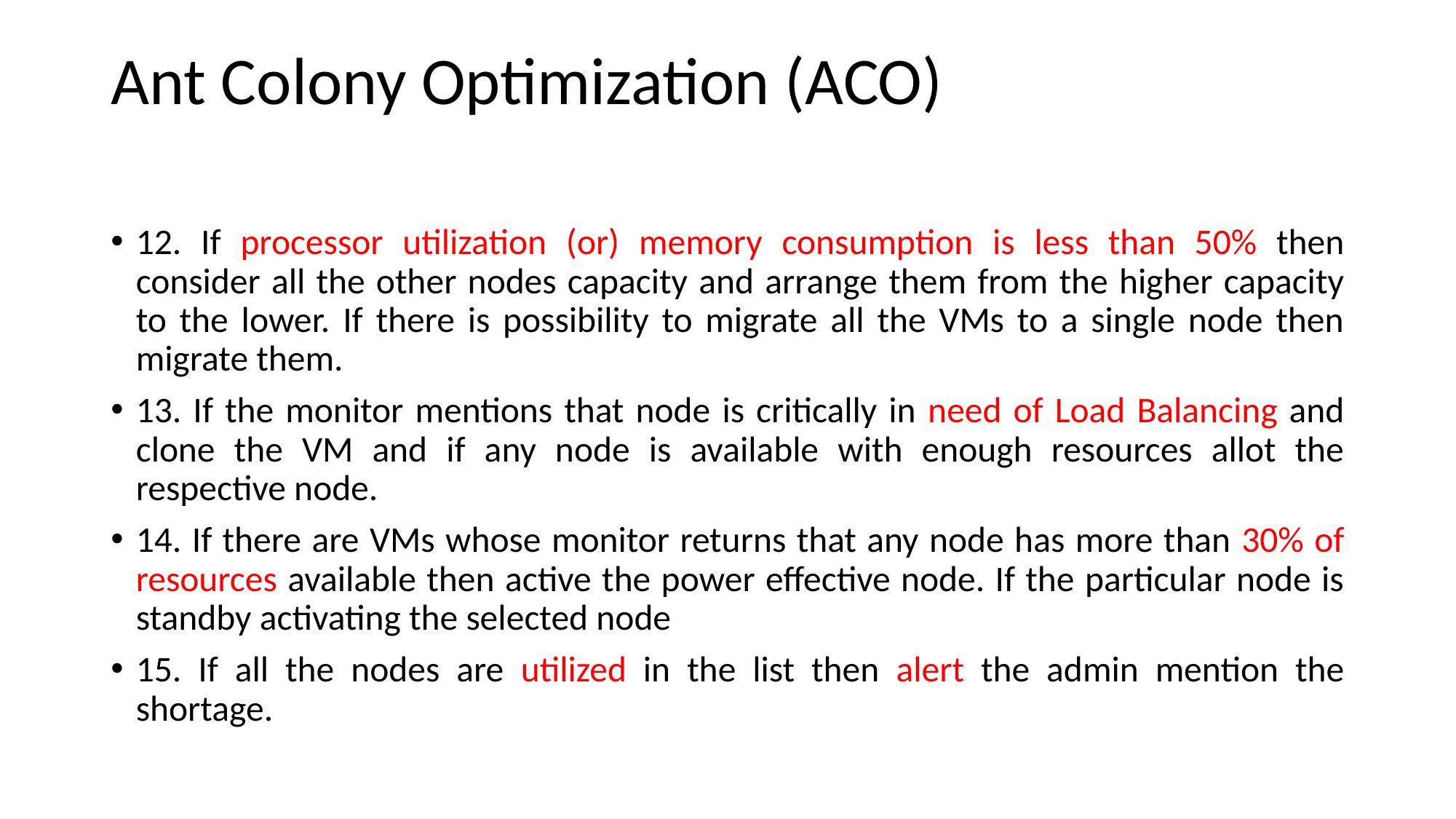

# Ant Colony Optimization (ACO)
12. If processor utilization (or) memory consumption is less than 50% then consider all the other nodes capacity and arrange them from the higher capacity to the lower. If there is possibility to migrate all the VMs to a single node then migrate them.
13. If the monitor mentions that node is critically in need of Load Balancing and clone the VM and if any node is available with enough resources allot the respective node.
14. If there are VMs whose monitor returns that any node has more than 30% of resources available then active the power effective node. If the particular node is standby activating the selected node
15. If all the nodes are utilized in the list then alert the admin mention the shortage.